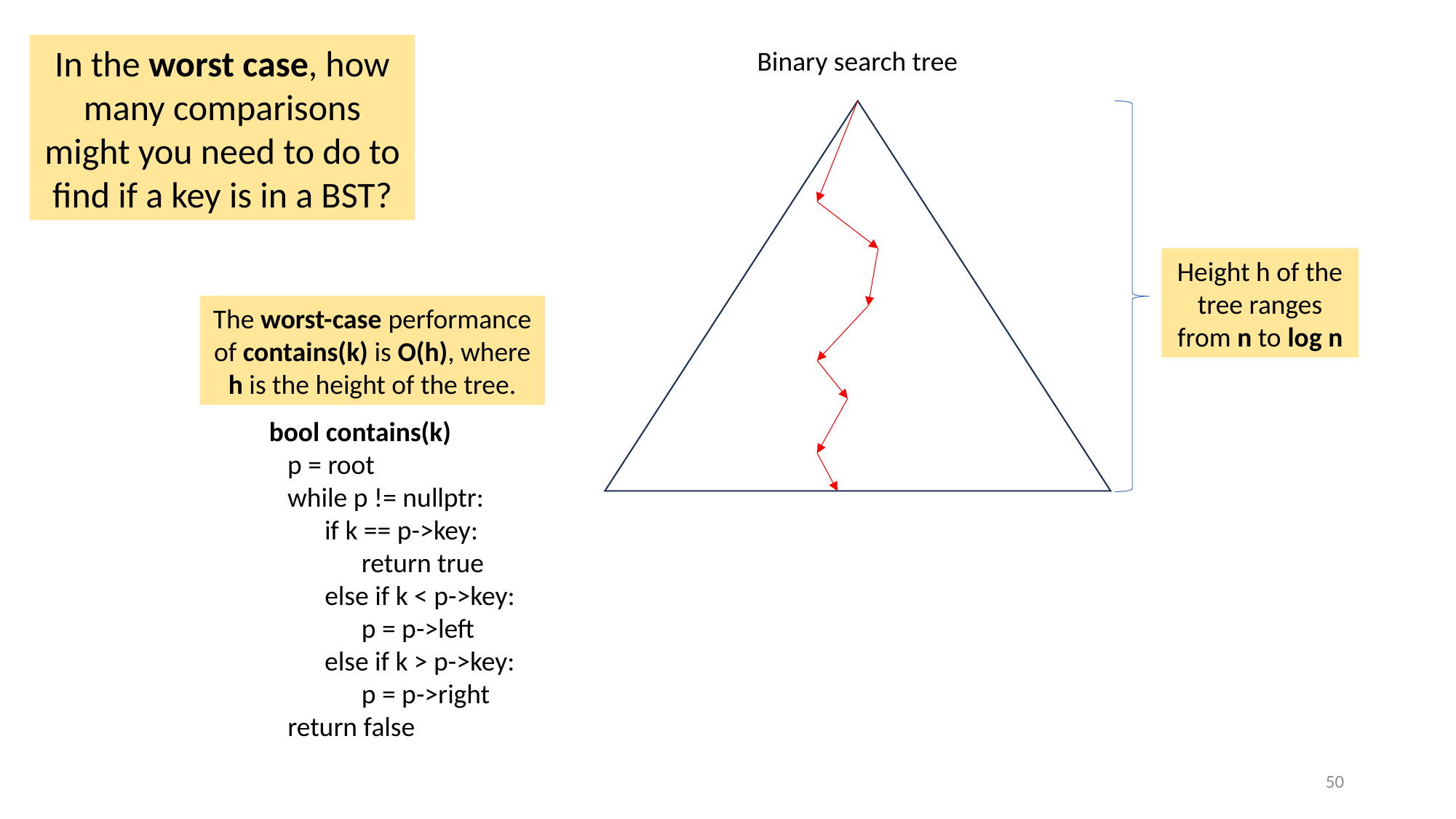

In the worst case, how many comparisons might you need to do to find if a key is in a BST?
Binary search tree

Height h of the tree ranges from n to log n
The worst-case performance of contains(k) is O(h), where h is the height of the tree.
bool contains(k)
   p = root
   while p != nullptr:
         if k == p->key:
               return true
         else if k < p->key:
               p = p->left
         else if k > p->key:
               p = p->right
   return false
50